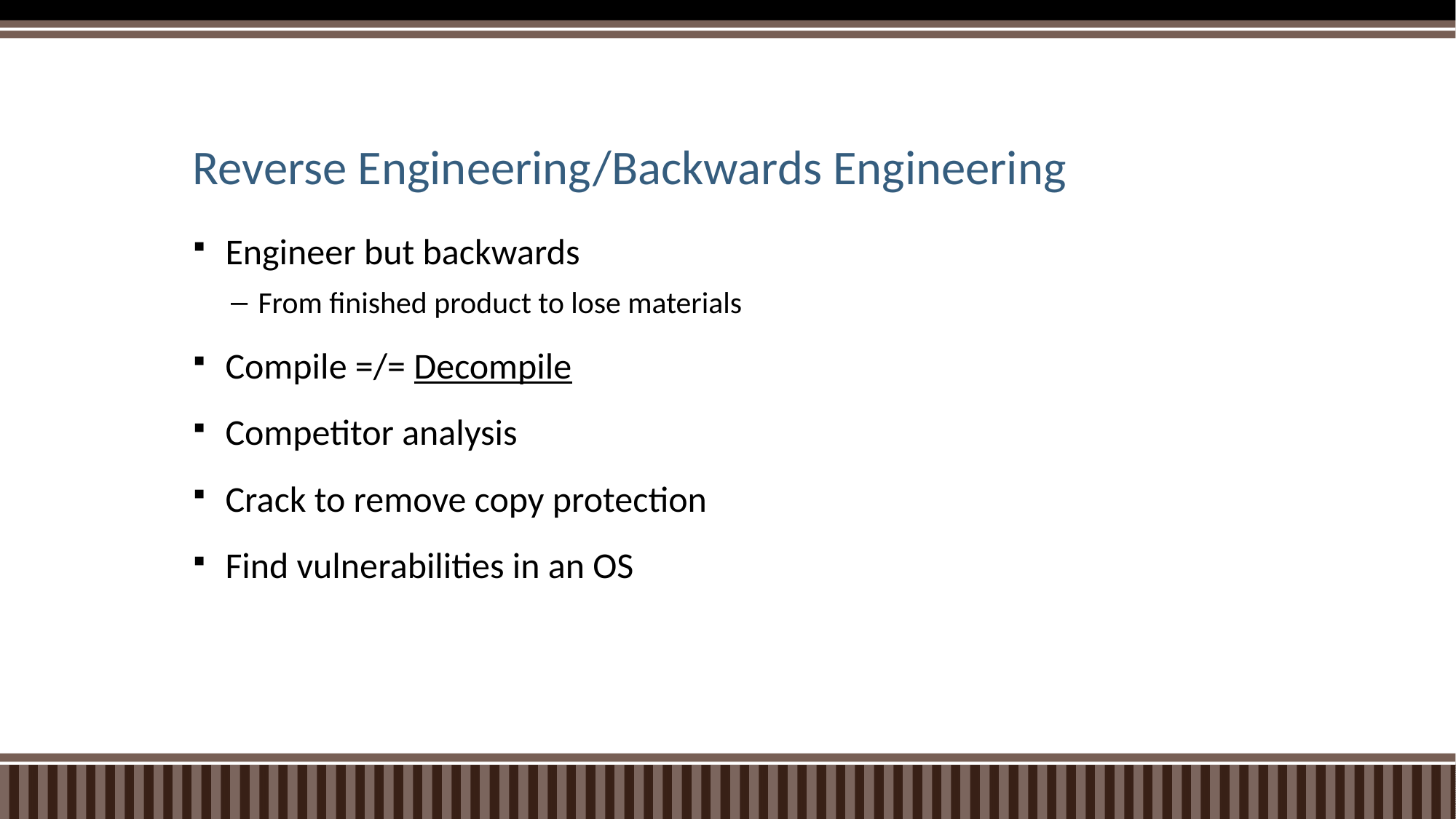

Reverse Engineering/Backwards Engineering
Engineer but backwards
From finished product to lose materials
Compile =/= Decompile
Competitor analysis
Crack to remove copy protection
Find vulnerabilities in an OS